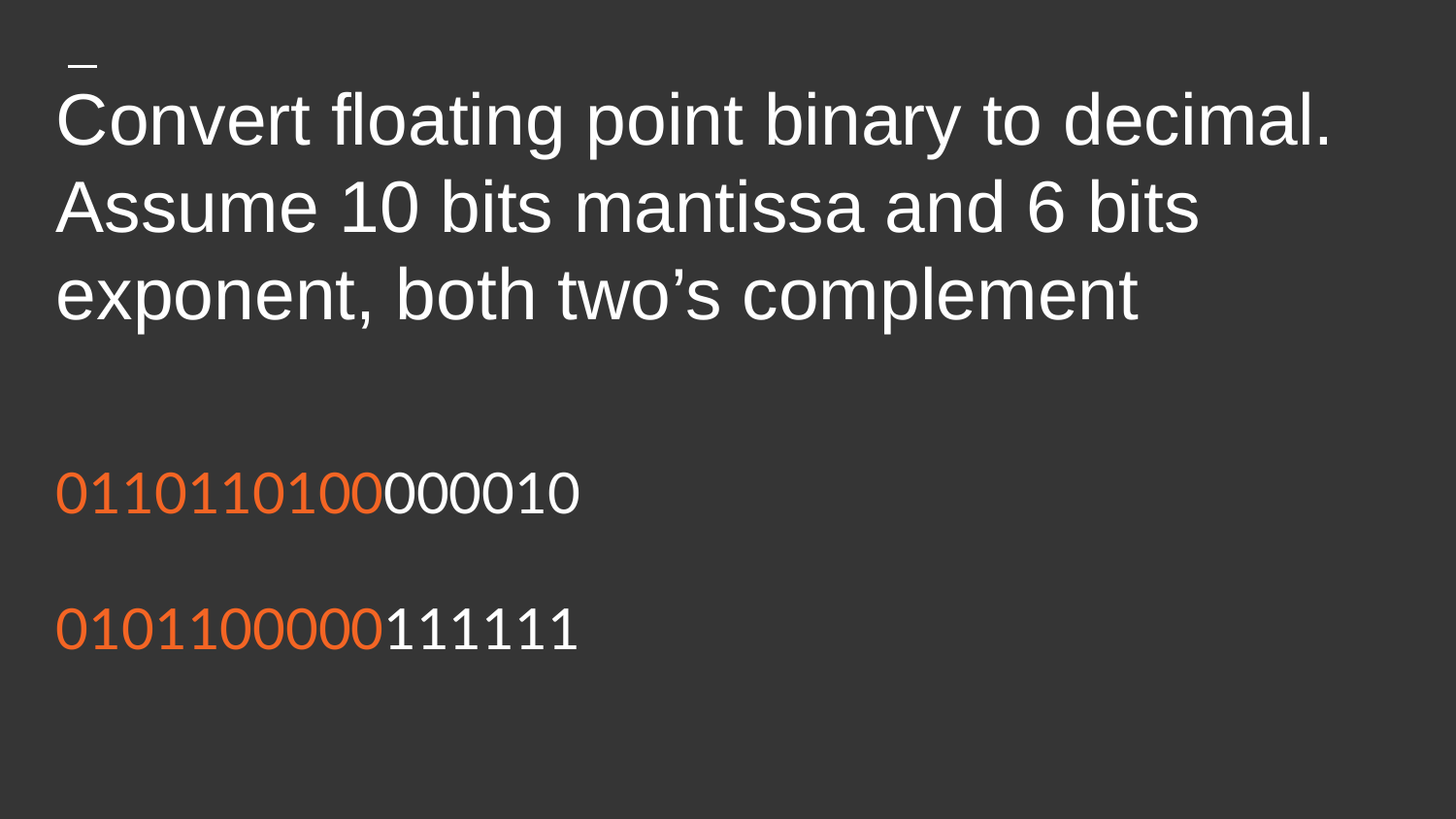

Convert floating point binary to decimal. Assume 10 bits mantissa and 6 bits exponent, both two’s complement
0110110100000010

0101100000111111